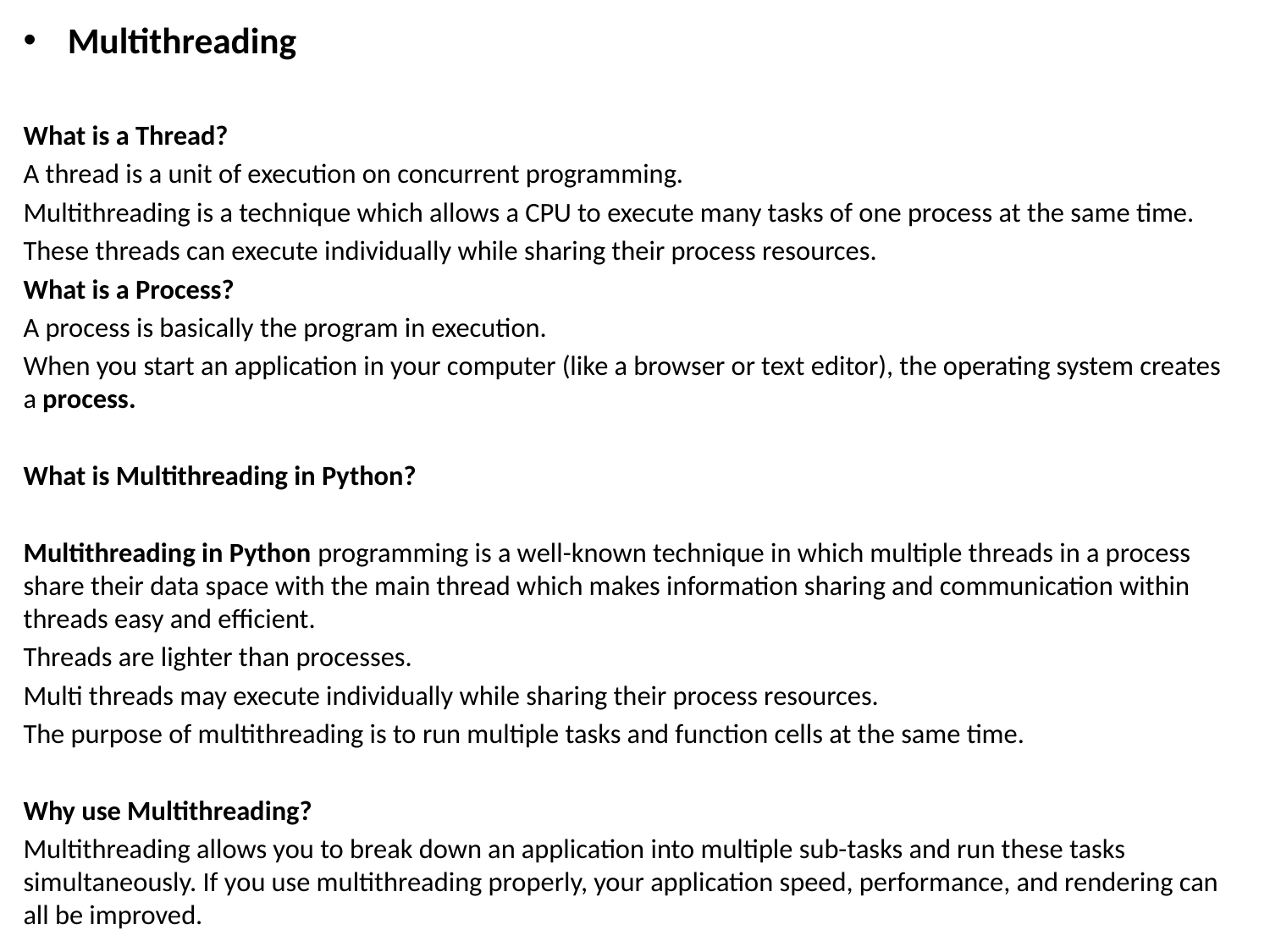

Multithreading

What is a Thread?
A thread is a unit of execution on concurrent programming.
Multithreading is a technique which allows a CPU to execute many tasks of one process at the same time.
These threads can execute individually while sharing their process resources.
What is a Process?
A process is basically the program in execution.
When you start an application in your computer (like a browser or text editor), the operating system creates a process.

What is Multithreading in Python?

Multithreading in Python programming is a well-known technique in which multiple threads in a process share their data space with the main thread which makes information sharing and communication within threads easy and efficient.
Threads are lighter than processes.
Multi threads may execute individually while sharing their process resources.
The purpose of multithreading is to run multiple tasks and function cells at the same time.

Why use Multithreading?
Multithreading allows you to break down an application into multiple sub-tasks and run these tasks simultaneously. If you use multithreading properly, your application speed, performance, and rendering can all be improved.